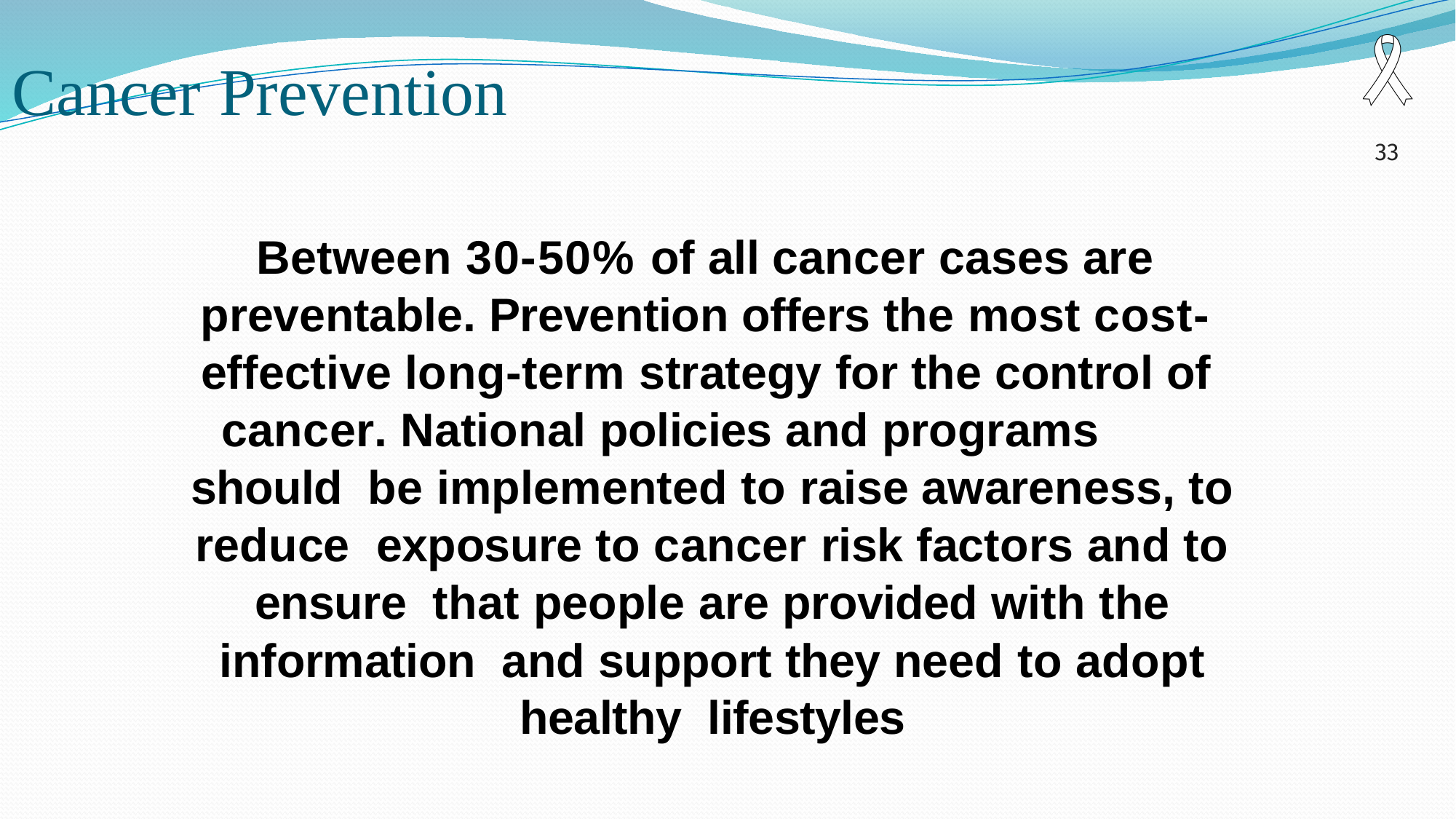

# Cancer	Prevention
33
Between 30-50% of all cancer cases are  preventable. Prevention offers the most cost-  effective long-term strategy for the control of  cancer. National policies and programs	should  be implemented to raise awareness, to reduce  exposure to cancer risk factors and to ensure  that people are provided with the information  and support they need to adopt healthy  lifestyles